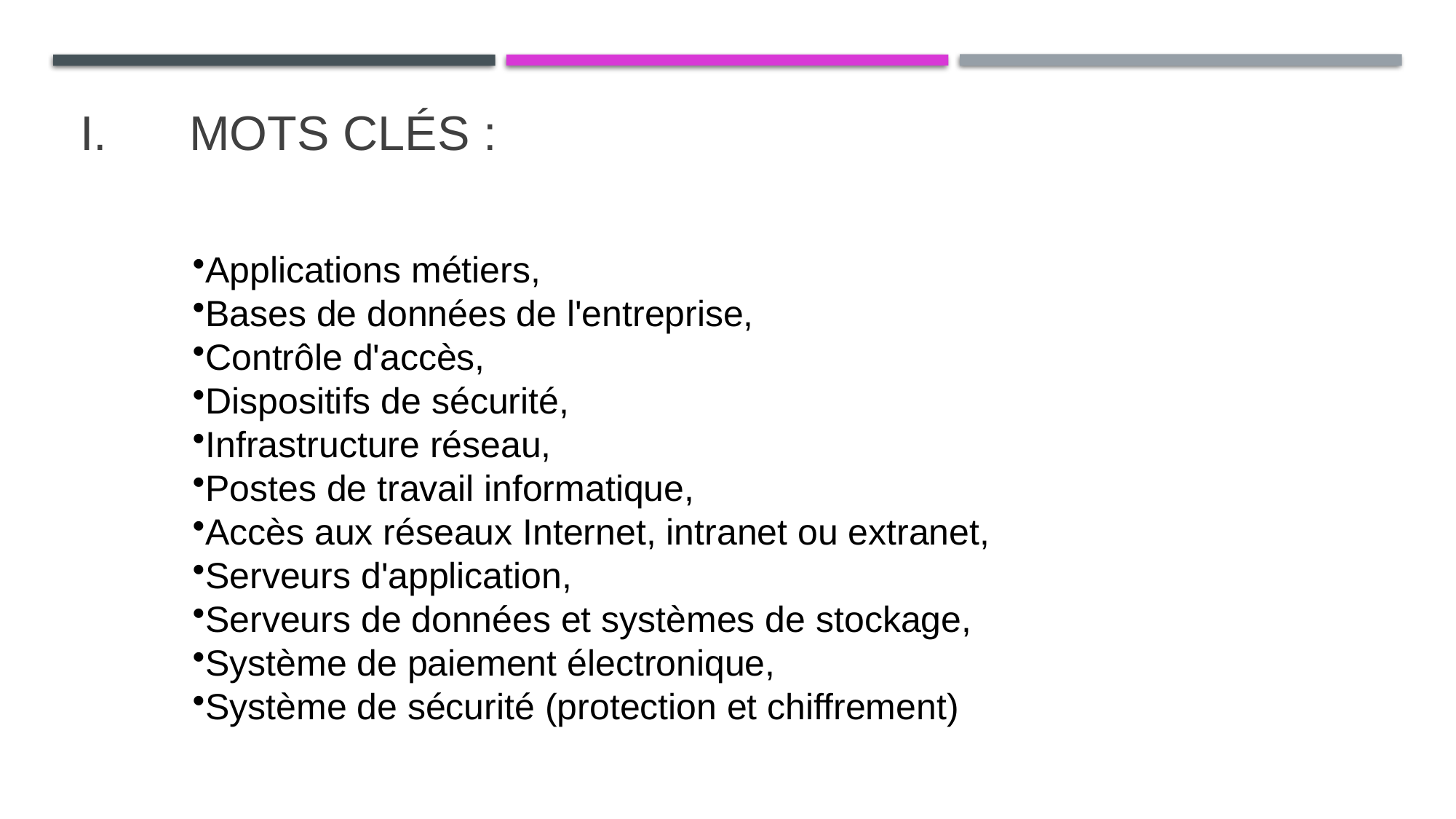

# I.	Mots clés :

Applications métiers,
Bases de données de l'entreprise,
Contrôle d'accès,
Dispositifs de sécurité,
Infrastructure réseau,
Postes de travail informatique,
Accès aux réseaux Internet, intranet ou extranet,
Serveurs d'application,
Serveurs de données et systèmes de stockage,
Système de paiement électronique,
Système de sécurité (protection et chiffrement)